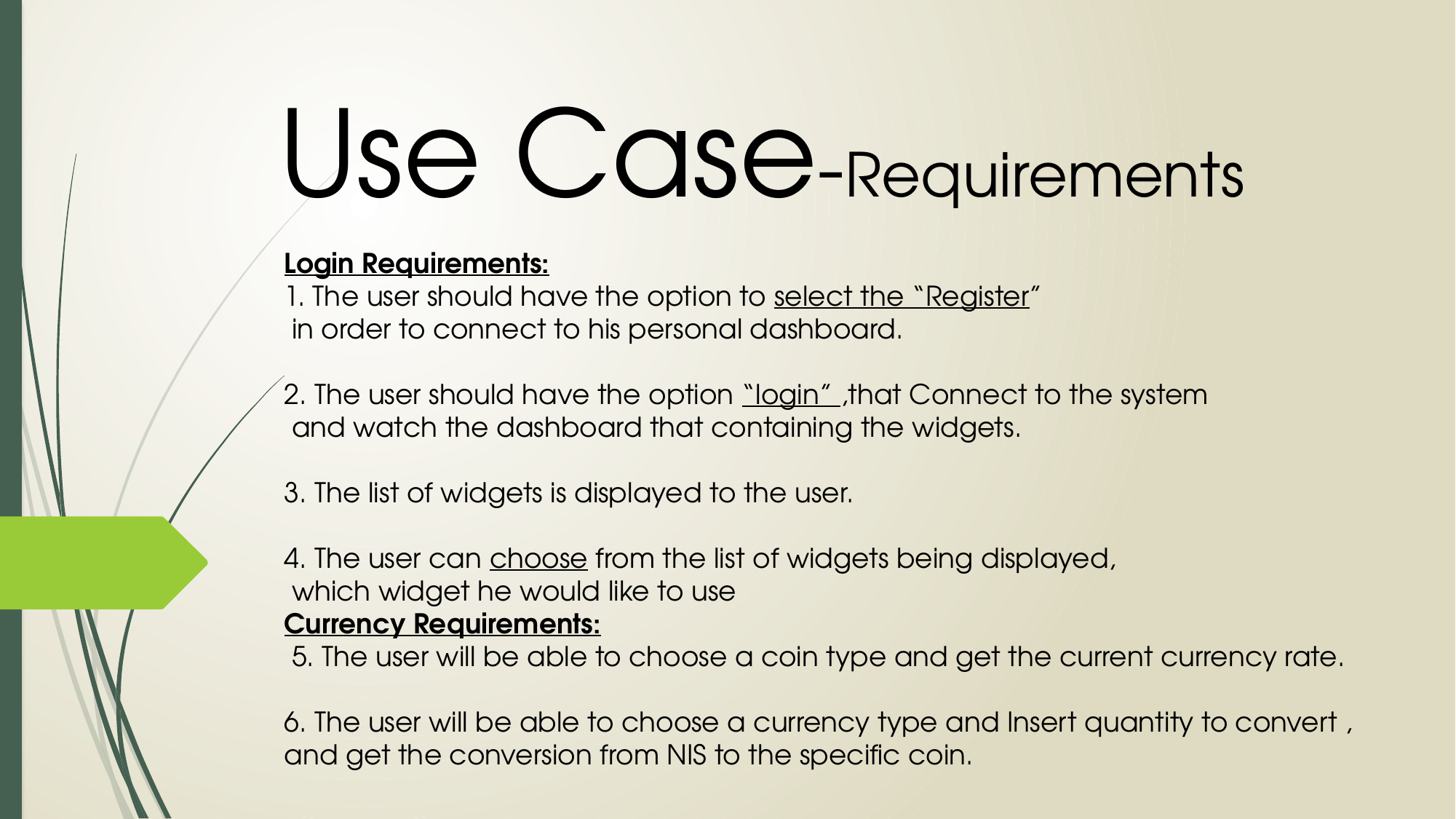

Use Case-Requirements
Login Requirements:
1. The user should have the option to select the “Register”
 in order to connect to his personal dashboard.

2. The user should have the option “login” ,that Connect to the system
 and watch the dashboard that containing the widgets.

3. The list of widgets is displayed to the user.

4. The user can choose from the list of widgets being displayed,
 which widget he would like to use
Currency Requirements:
 5. The user will be able to choose a coin type and get the current currency rate.

6. The user will be able to choose a currency type and Insert quantity to convert ,
and get the conversion from NIS to the specific coin.